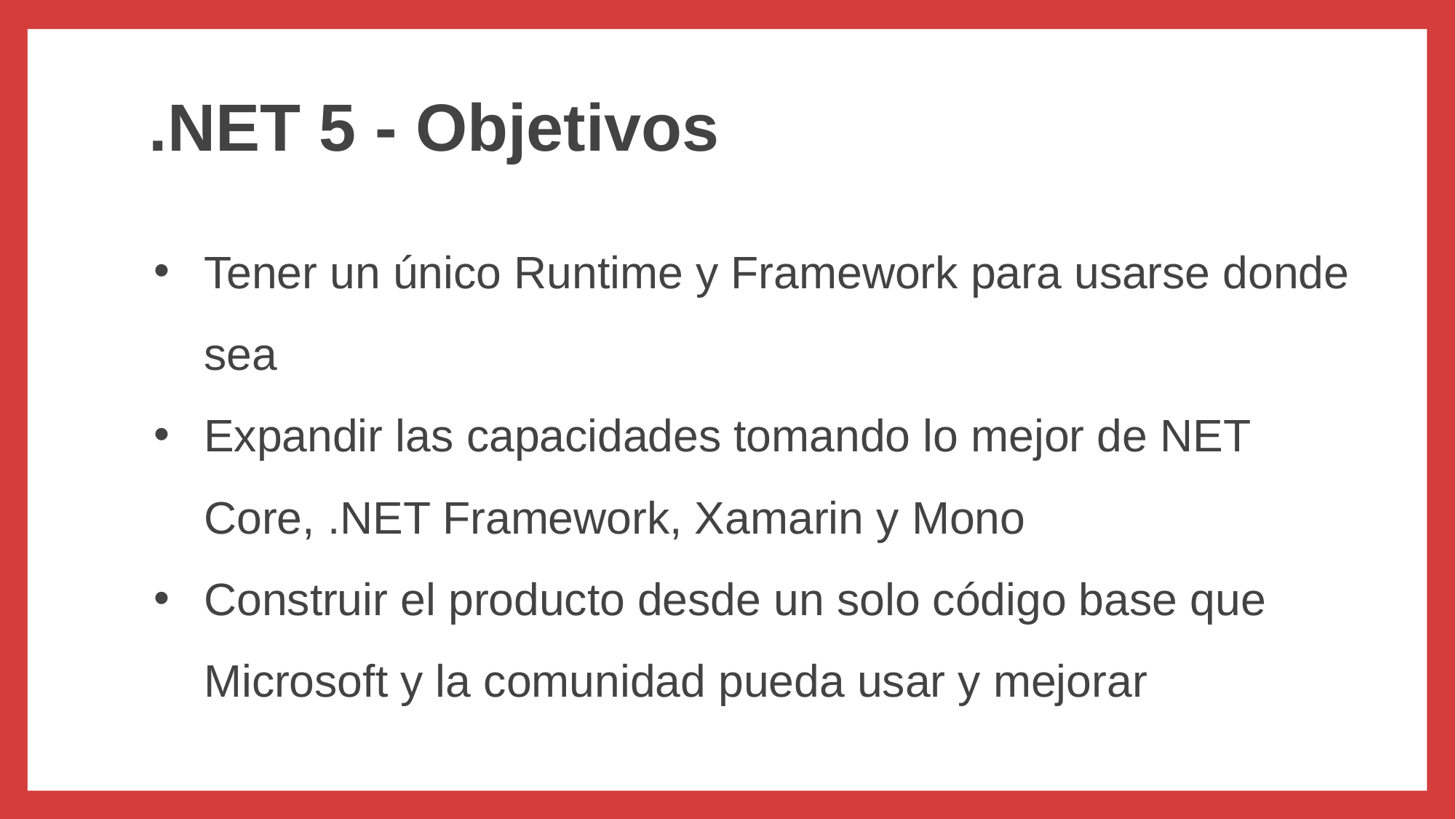

# .NET 5 - Objetivos
Tener un único Runtime y Framework para usarse donde sea
Expandir las capacidades tomando lo mejor de NET Core, .NET Framework, Xamarin y Mono
Construir el producto desde un solo código base que Microsoft y la comunidad pueda usar y mejorar